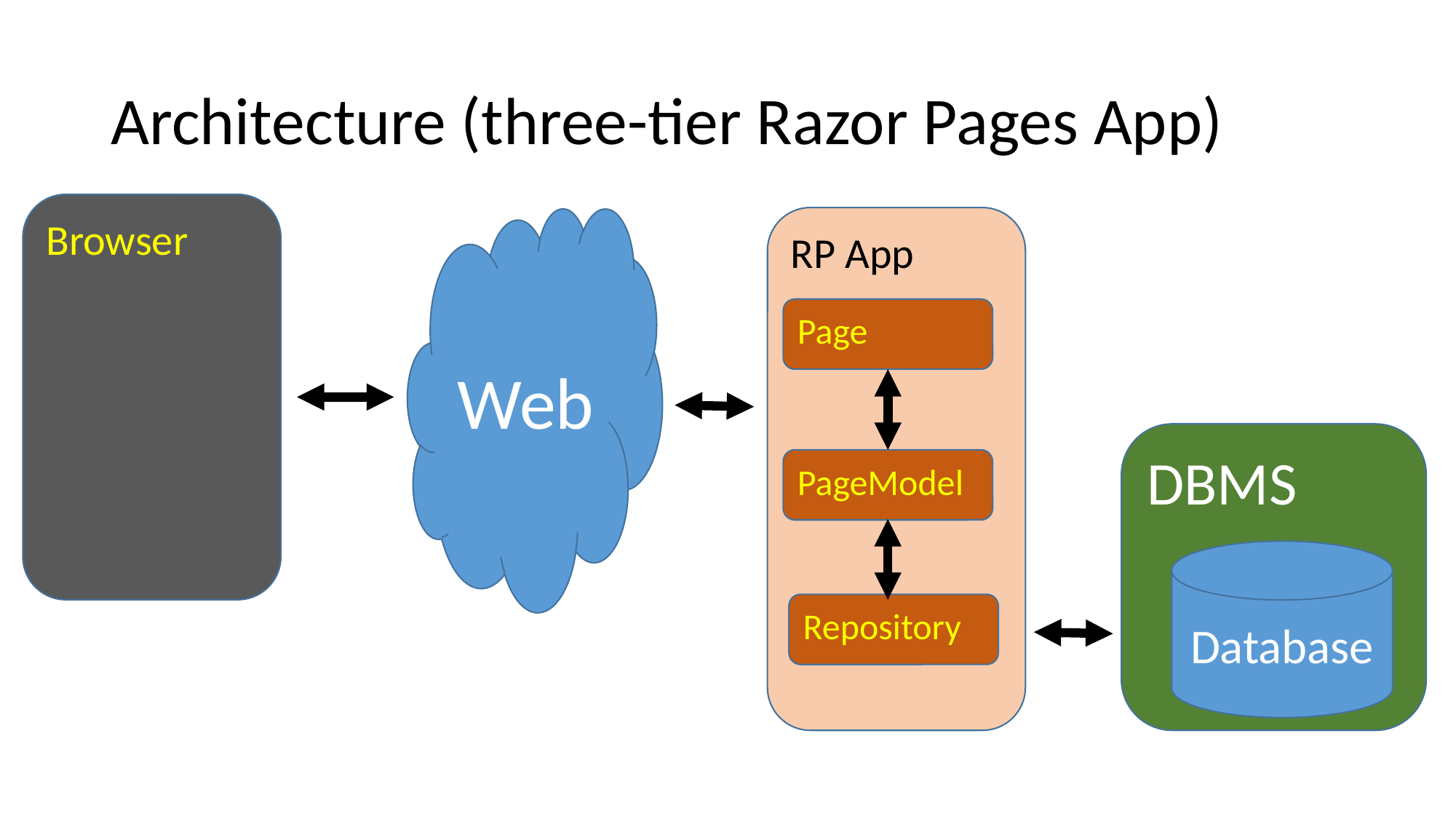

# Architecture (three-tier Razor Pages App)
Browser
RP App
Web
Page
DBMS
PageModel
Database
Repository